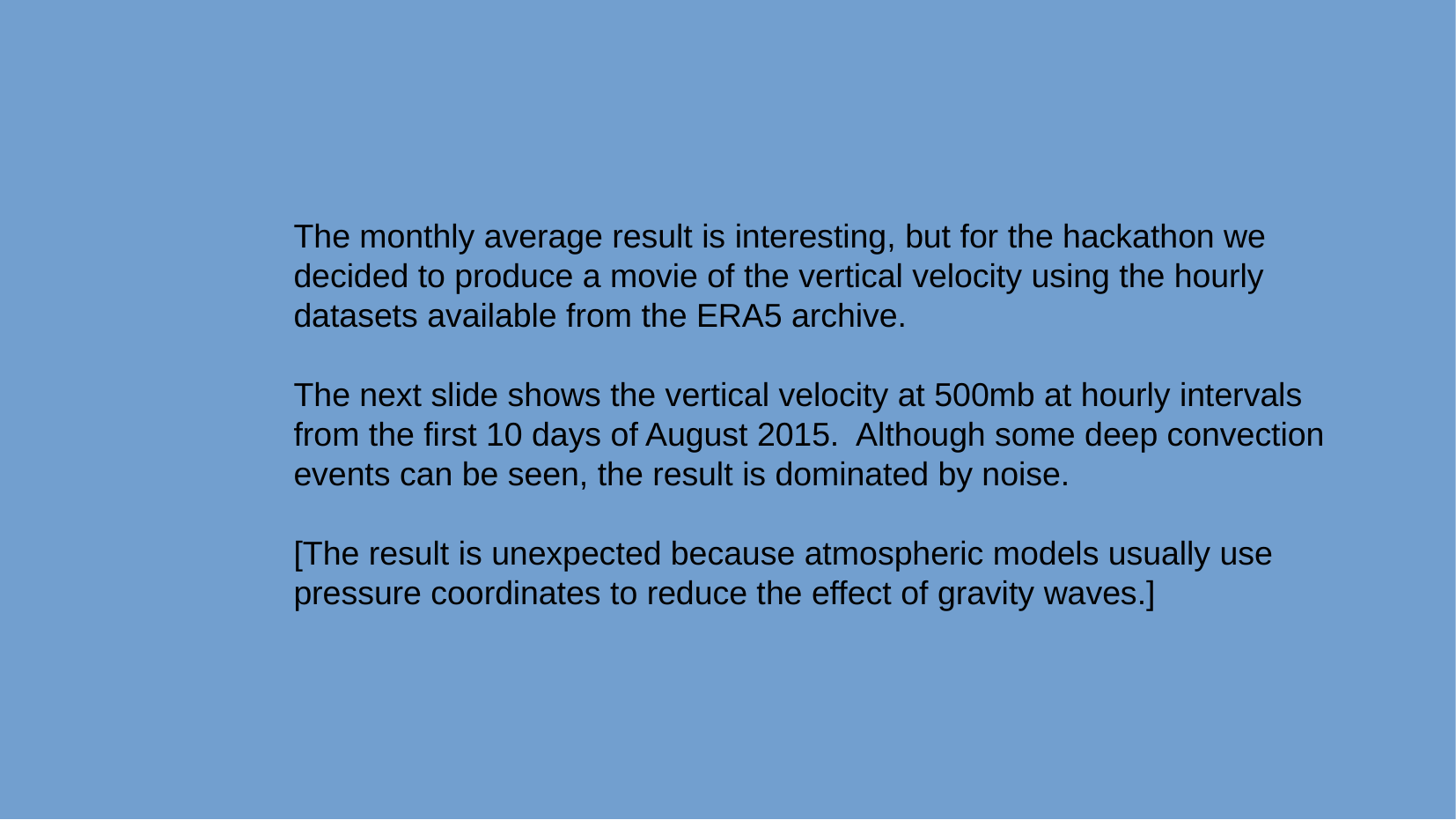

The monthly average result is interesting, but for the hackathon we
decided to produce a movie of the vertical velocity using the hourly
datasets available from the ERA5 archive.

The next slide shows the vertical velocity at 500mb at hourly intervals
from the first 10 days of August 2015.  Although some deep convection
events can be seen, the result is dominated by noise.

[The result is unexpected because atmospheric models usually use
pressure coordinates to reduce the effect of gravity waves.]